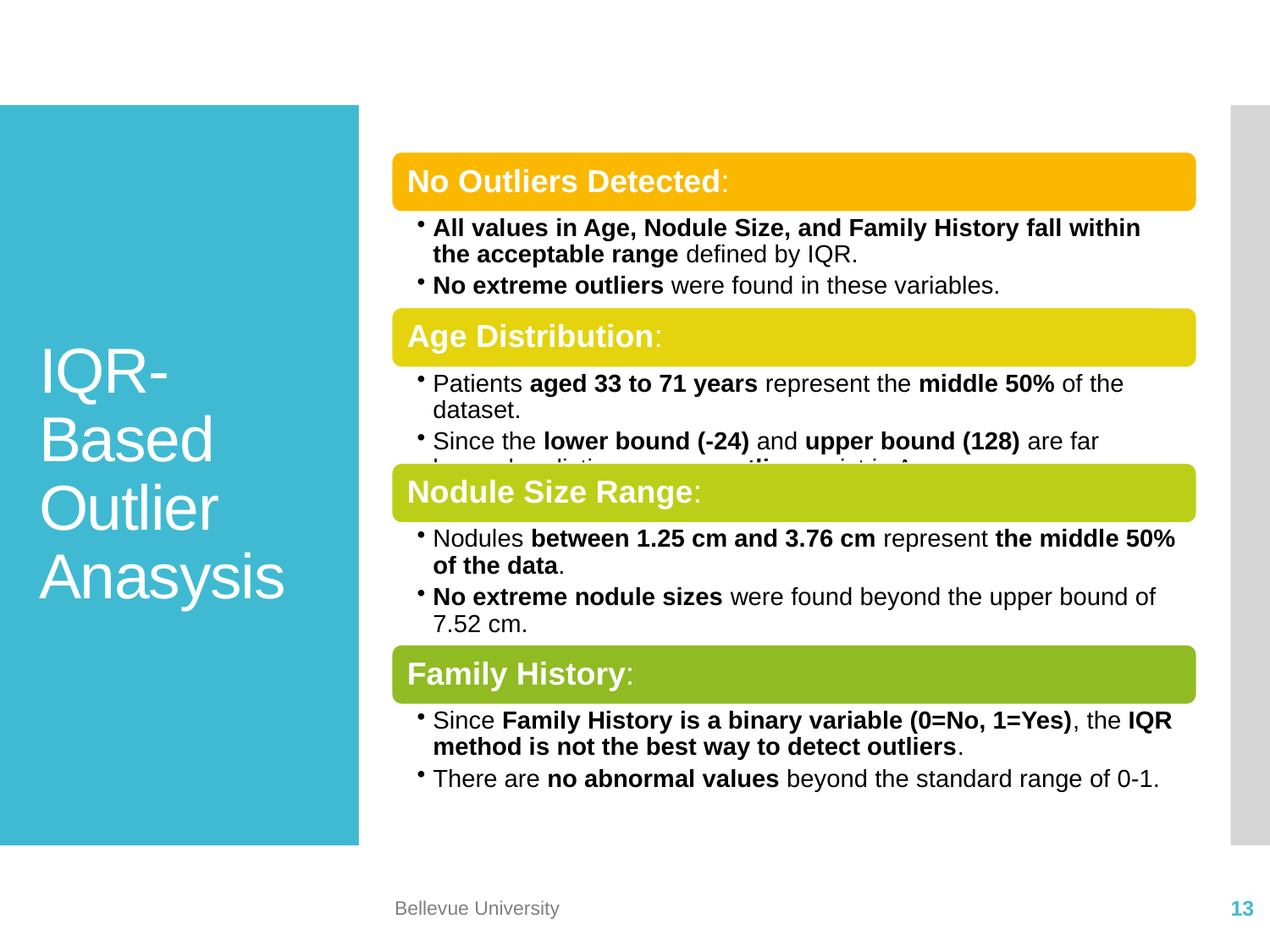

No Outliers Detected:
All values in Age, Nodule Size, and Family History fall within the acceptable range defined by IQR.
No extreme outliers were found in these variables.
Age Distribution:
Patients aged 33 to 71 years represent the middle 50% of the dataset.
Since the lower bound (-24) and upper bound (128) are far beyond realistic ages, no outliers exist in Age.
Nodule Size Range:
Nodules between 1.25 cm and 3.76 cm represent the middle 50% of the data.
No extreme nodule sizes were found beyond the upper bound of 7.52 cm.
Family History:
Since Family History is a binary variable (0=No, 1=Yes), the IQR method is not the best way to detect outliers.
There are no abnormal values beyond the standard range of 0-1.
# IQR-Based Outlier Anasysis

Bellevue University
13